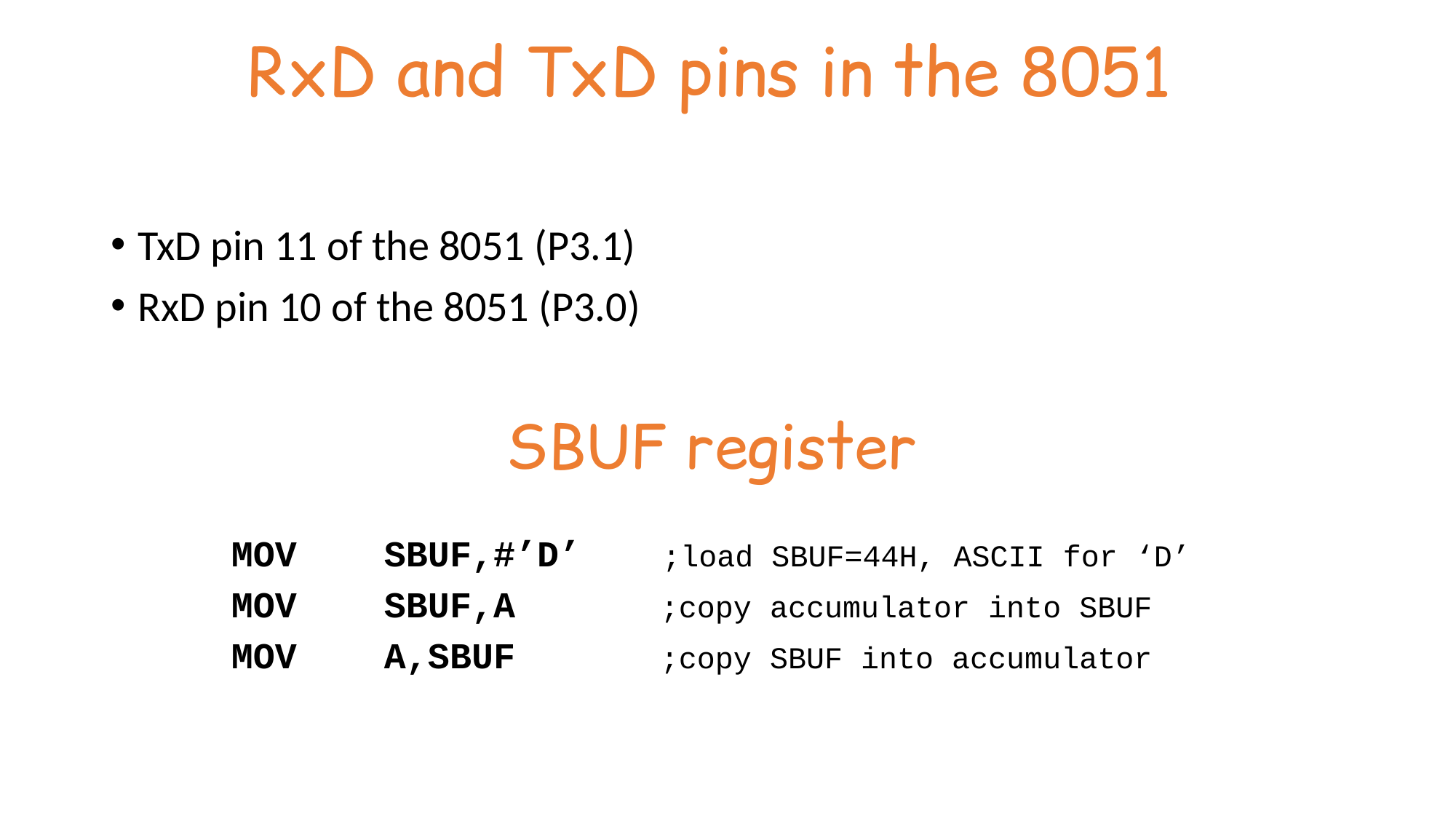

# RxD and TxD pins in the 8051
TxD pin 11 of the 8051 (P3.1)
RxD pin 10 of the 8051 (P3.0)
SBUF register
MOV    SBUF,#’D’     ;load SBUF=44H, ASCII for ‘D’
MOV    SBUF,A        ;copy accumulator into SBUF
MOV    A,SBUF        ;copy SBUF into accumulator